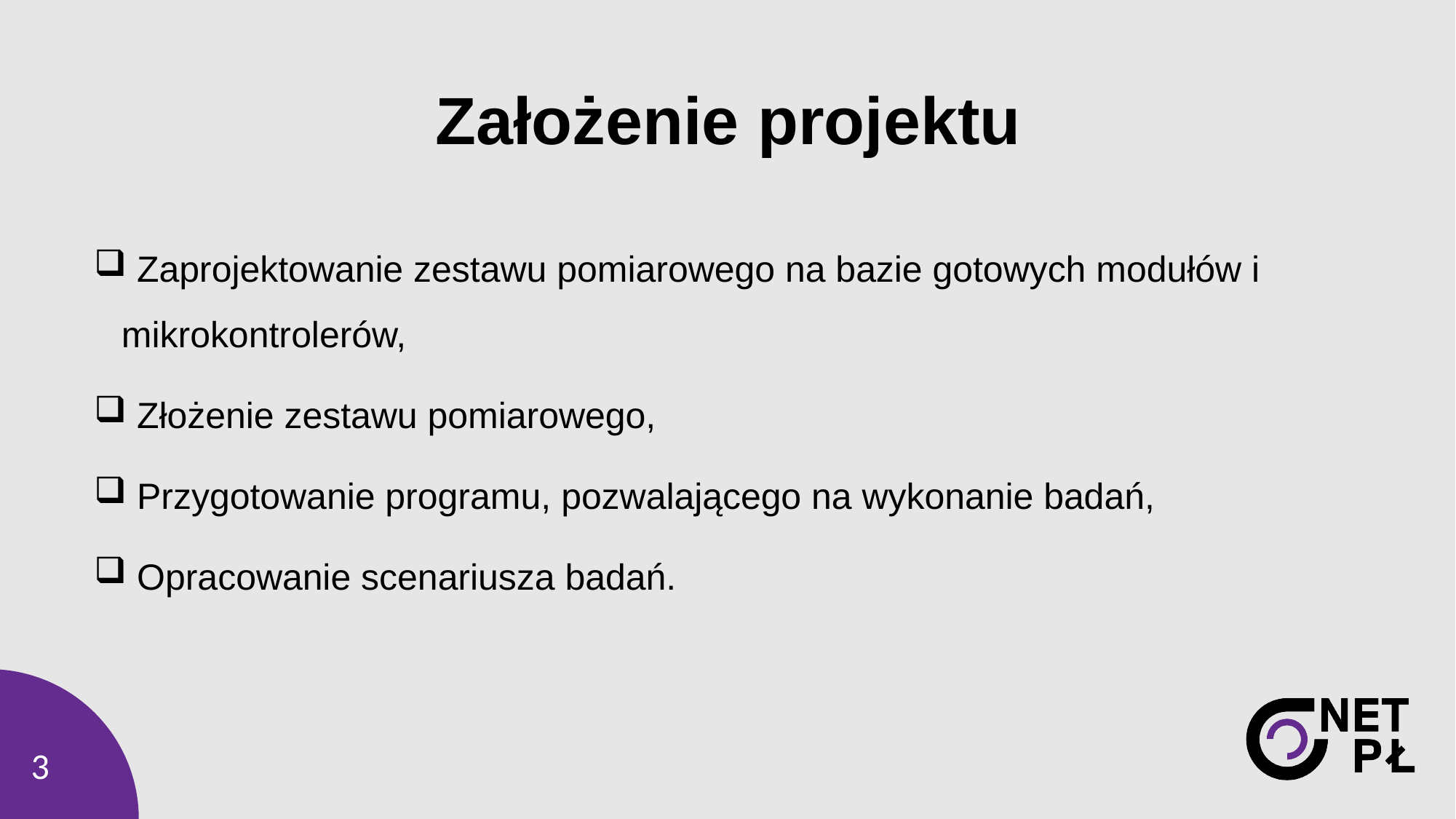

# Założenie projektu
 Zaprojektowanie zestawu pomiarowego na bazie gotowych modułów i mikrokontrolerów,
 Złożenie zestawu pomiarowego,
 Przygotowanie programu, pozwalającego na wykonanie badań,
 Opracowanie scenariusza badań.

3